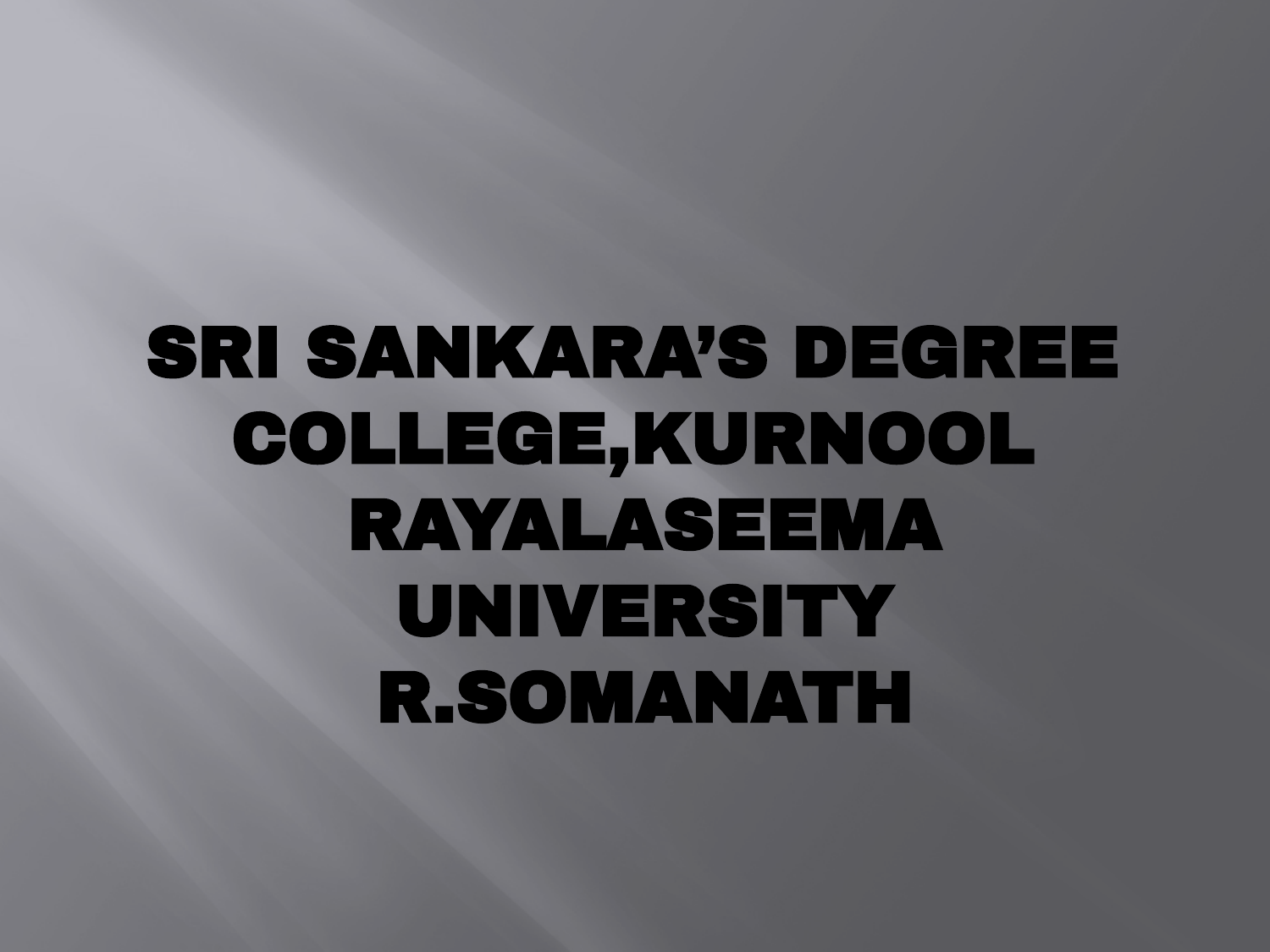

# SRI SANKARA’S DEGREE COLLEGE,KURNOOL RAYALASEEMA UNIVERSITY R.Somanath